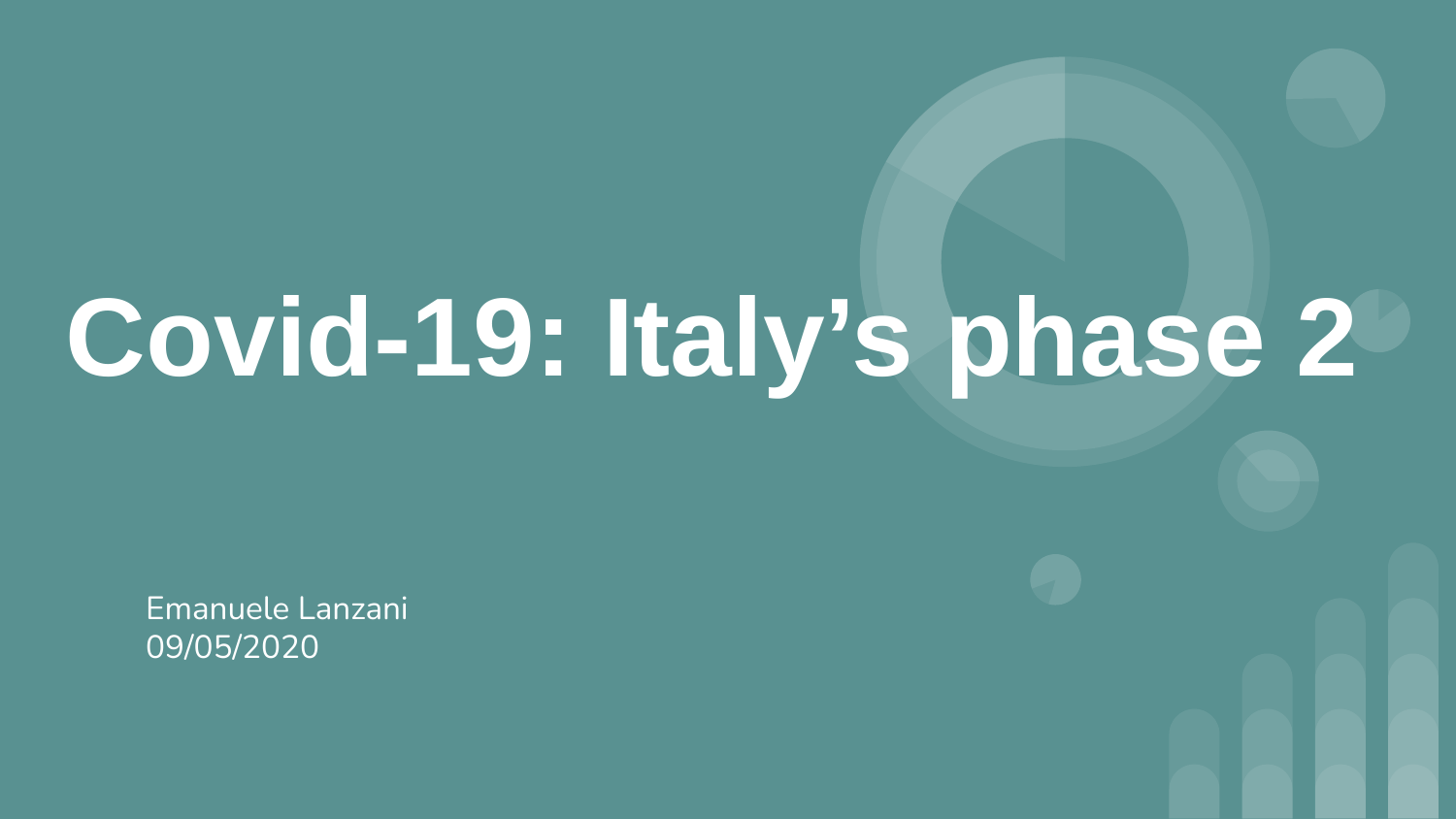

# Covid-19: Italy’s phase 2
Emanuele Lanzani
09/05/2020